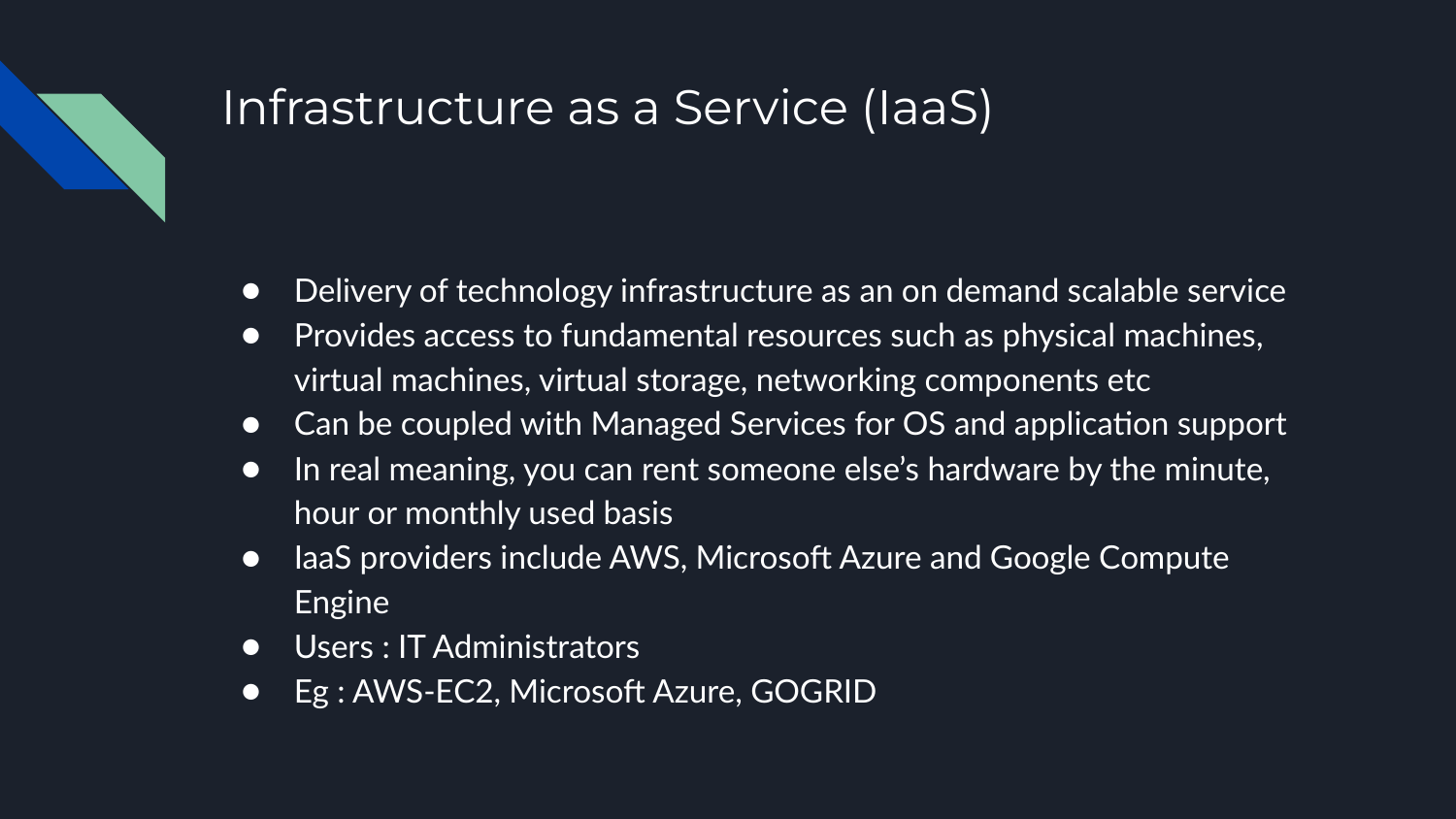

# Infrastructure as a Service (IaaS)
Delivery of technology infrastructure as an on demand scalable service
Provides access to fundamental resources such as physical machines, virtual machines, virtual storage, networking components etc
Can be coupled with Managed Services for OS and application support
In real meaning, you can rent someone else’s hardware by the minute, hour or monthly used basis
IaaS providers include AWS, Microsoft Azure and Google Compute Engine
Users : IT Administrators
Eg : AWS-EC2, Microsoft Azure, GOGRID